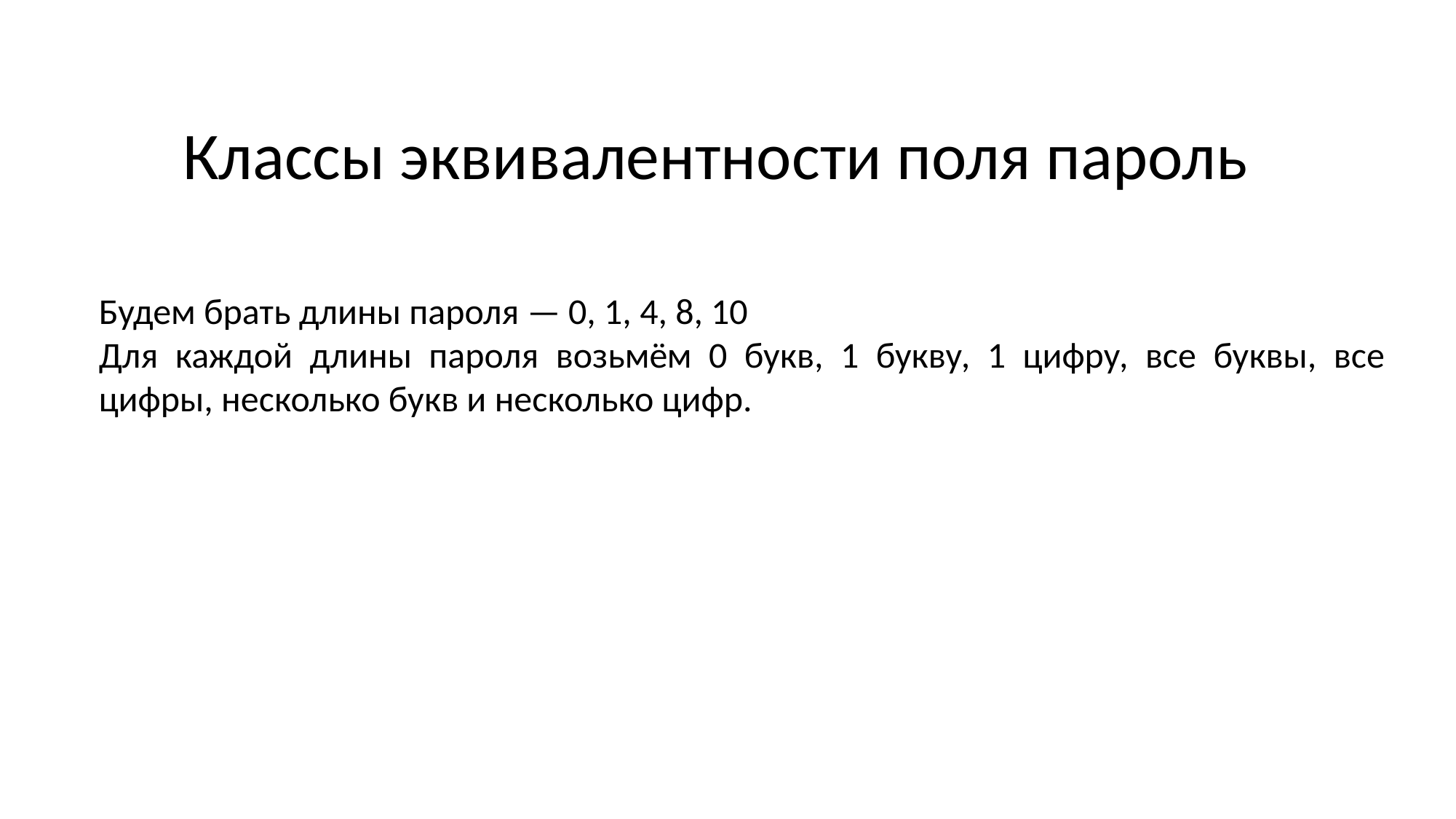

# Классы эквивалентности поля пароль
Будем брать длины пароля — 0, 1, 4, 8, 10
Для каждой длины пароля возьмём 0 букв, 1 букву, 1 цифру, все буквы, все цифры, несколько букв и несколько цифр.